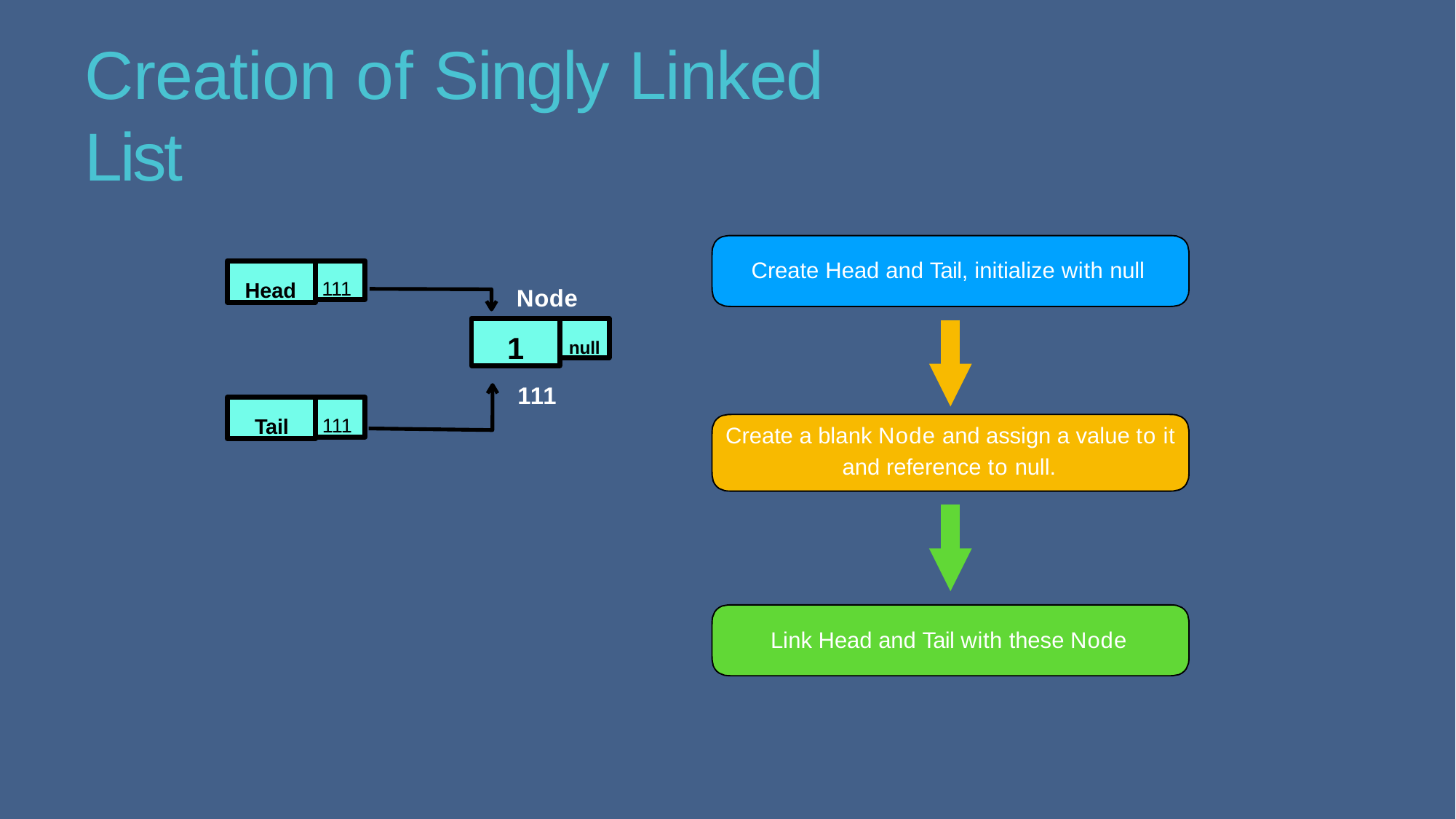

# Creation of Singly Linked List

Create Head and Tail, initialize with null
Head
111
Node

1
null

111

Tail
111

Create a blank Node and assign a value to it and reference to null.

Link Head and Tail with these Node